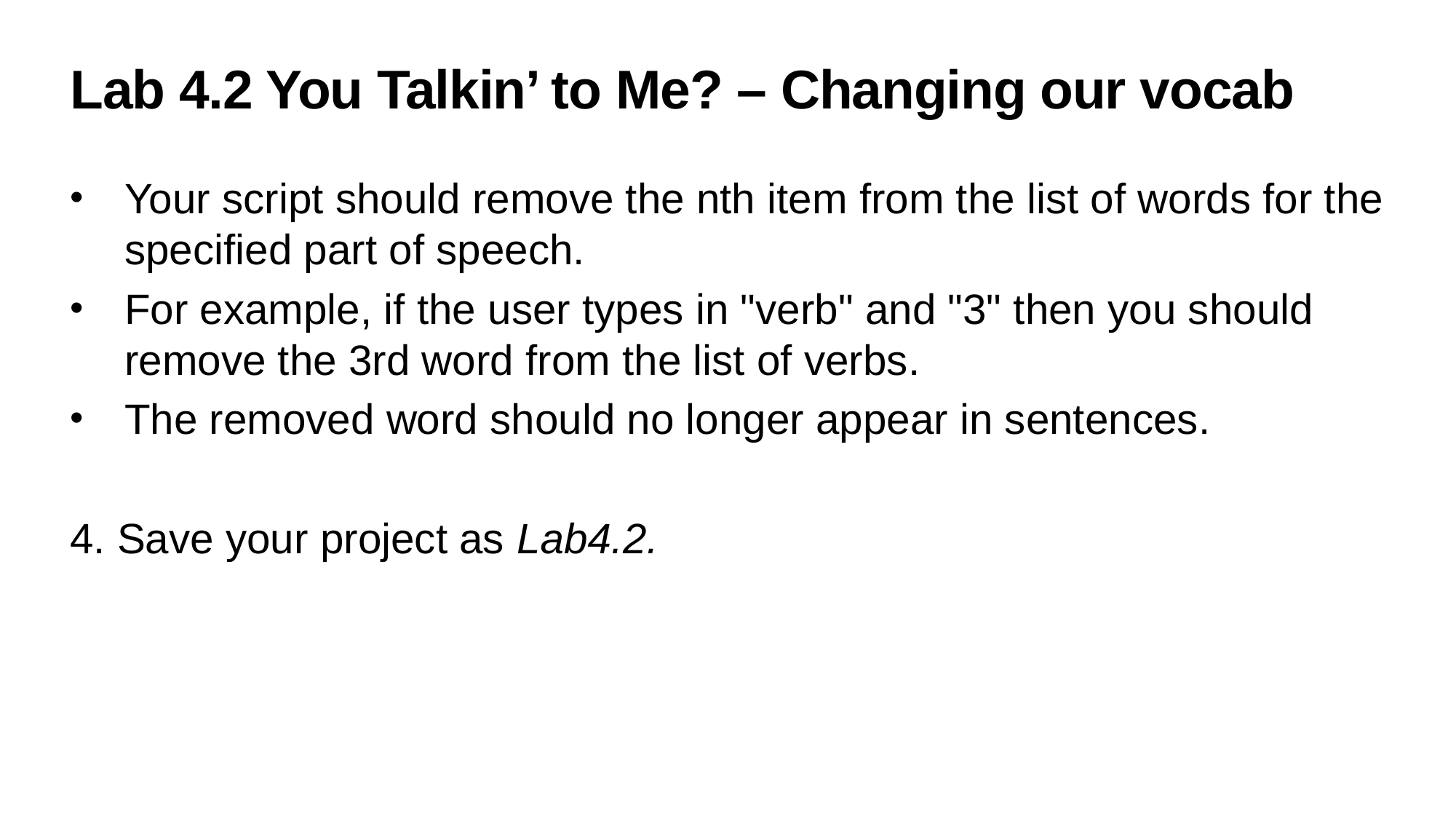

# Lab 4.2 You Talkin’ to Me? – Changing our vocab
Your script should remove the nth item from the list of words for the specified part of speech.
For example, if the user types in "verb" and "3" then you should remove the 3rd word from the list of verbs.
The removed word should no longer appear in sentences.

4. Save your project as Lab4.2.